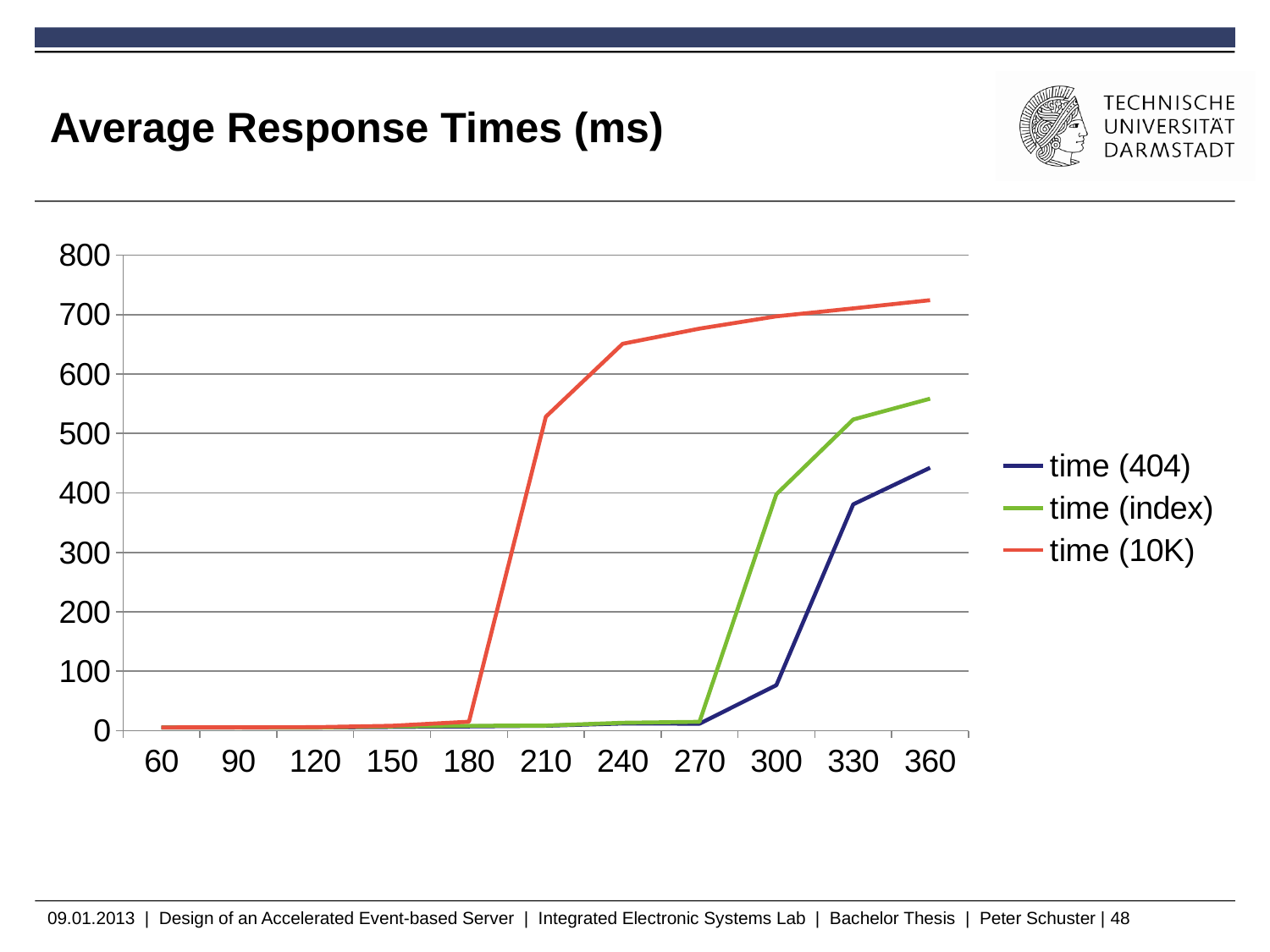

# Average Response Times (ms)

### Chart

| Category | time (404) | time (index) | time (10K) |
|---|---|---|---|
| 60 | 5.3 | 5.3 | 5.5 |
| 90 | 5.4 | 5.2 | 5.7 |
| 120 | 5.3 | 5.3 | 5.9 |
| 150 | 6.2 | 7.2 | 8.3 |
| 180 | 7.2 | 8.3 | 15.1 |
| 210 | 8.3 | 8.6 | 528.2 |
| 240 | 12.1 | 13.3 | 650.9 |
| 270 | 11.7 | 14.9 | 676.4 |
| 300 | 76.5 | 397.7 | 697.1 |
| 330 | 380.8 | 523.6 | 710.4 |
| 360 | 442.4 | 558.5 | 724.2 |